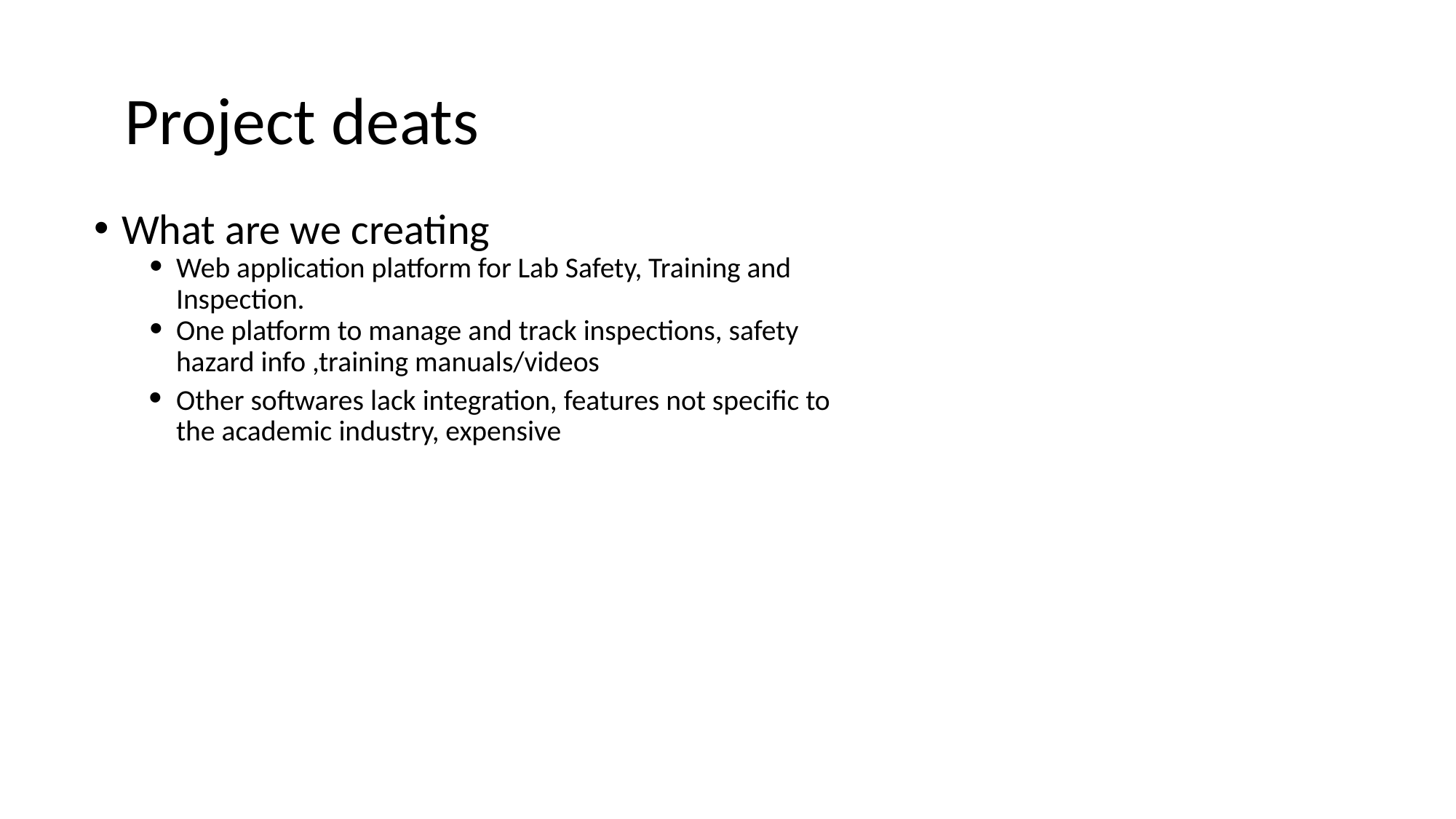

# Project deats
What are we creating
Web application platform for Lab Safety, Training and Inspection.
One platform to manage and track inspections, safety hazard info ,training manuals/videos
Other softwares lack integration, features not specific to the academic industry, expensive